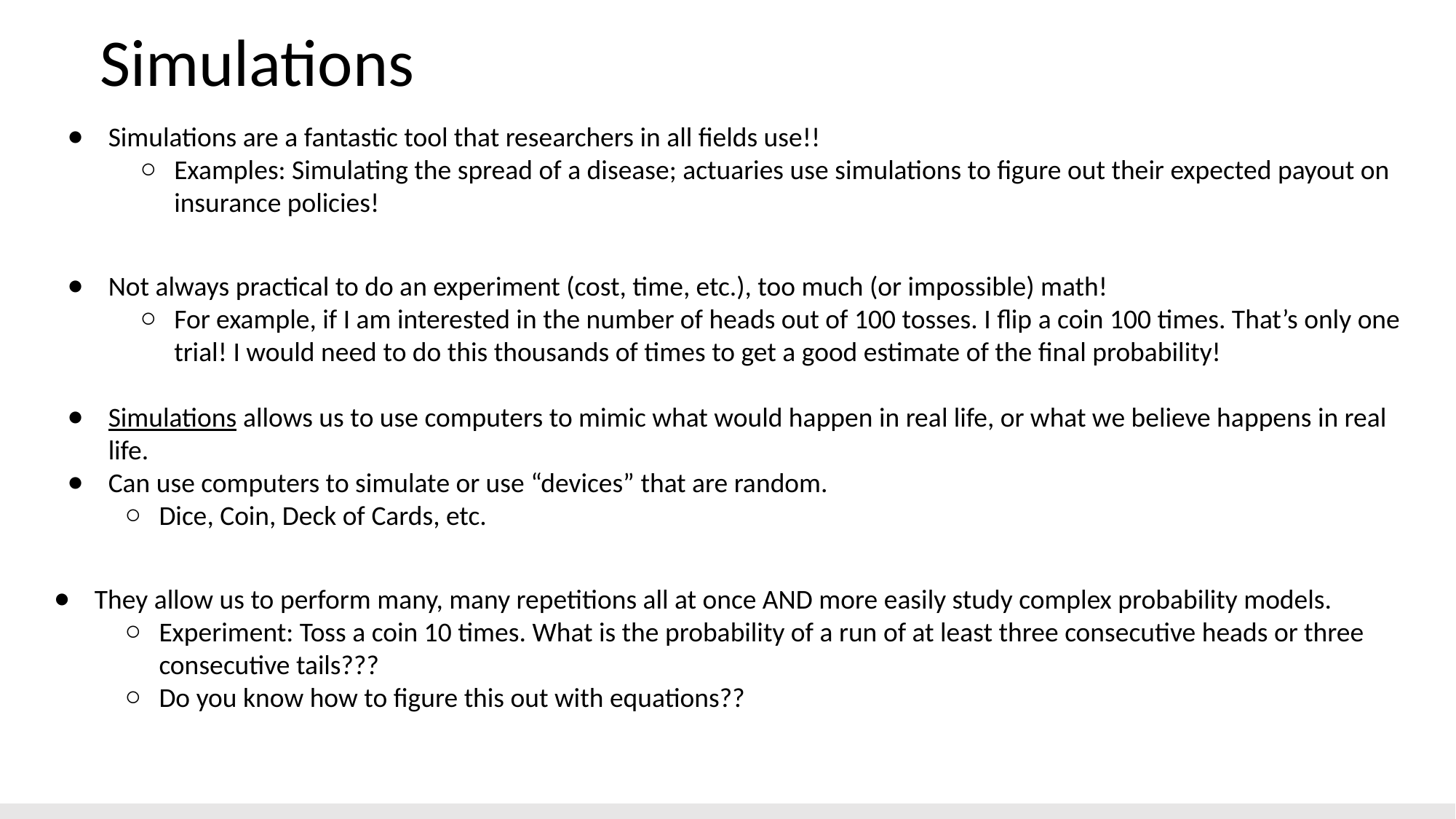

# Simulations
Simulations are a fantastic tool that researchers in all fields use!!
Examples: Simulating the spread of a disease; actuaries use simulations to figure out their expected payout on insurance policies!

Not always practical to do an experiment (cost, time, etc.), too much (or impossible) math!
For example, if I am interested in the number of heads out of 100 tosses. I flip a coin 100 times. That’s only one trial! I would need to do this thousands of times to get a good estimate of the final probability!

Simulations allows us to use computers to mimic what would happen in real life, or what we believe happens in real life.
Can use computers to simulate or use “devices” that are random.
Dice, Coin, Deck of Cards, etc.

They allow us to perform many, many repetitions all at once AND more easily study complex probability models.
Experiment: Toss a coin 10 times. What is the probability of a run of at least three consecutive heads or three consecutive tails???
Do you know how to figure this out with equations??